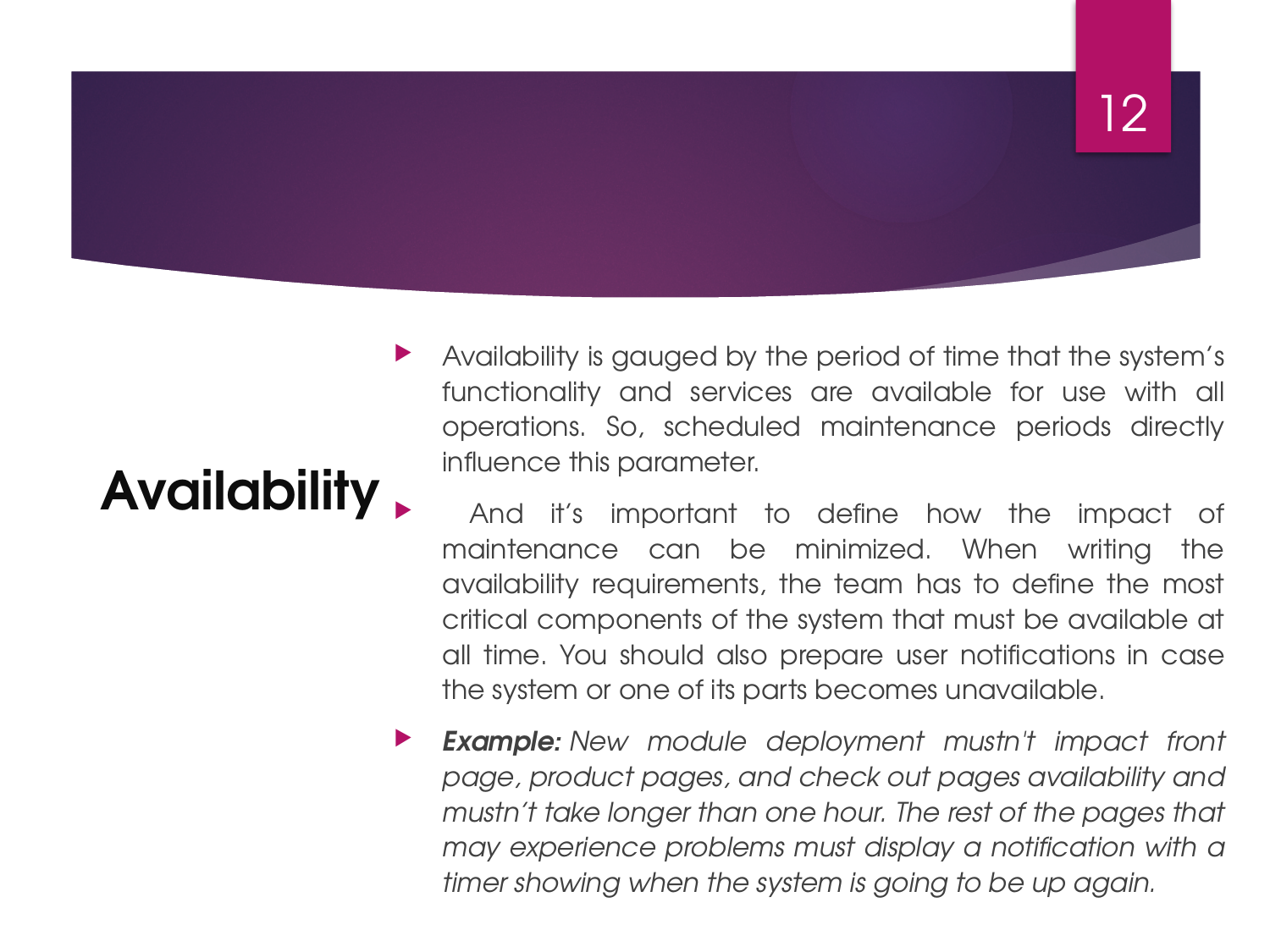

12

Availability is gauged by the period of time that the system’s functionality and services are available for use with all operations. So, scheduled maintenance periods directly influence this parameter.
 And it’s important to define how the impact of maintenance can be minimized. When writing the availability requirements, the team has to define the most critical components of the system that must be available at all time. You should also prepare user notifications in case the system or one of its parts becomes unavailable.
Example: New module deployment mustn't impact front page, product pages, and check out pages availability and mustn’t take longer than one hour. The rest of the pages that may experience problems must display a notification with a timer showing when the system is going to be up again.
# Availability